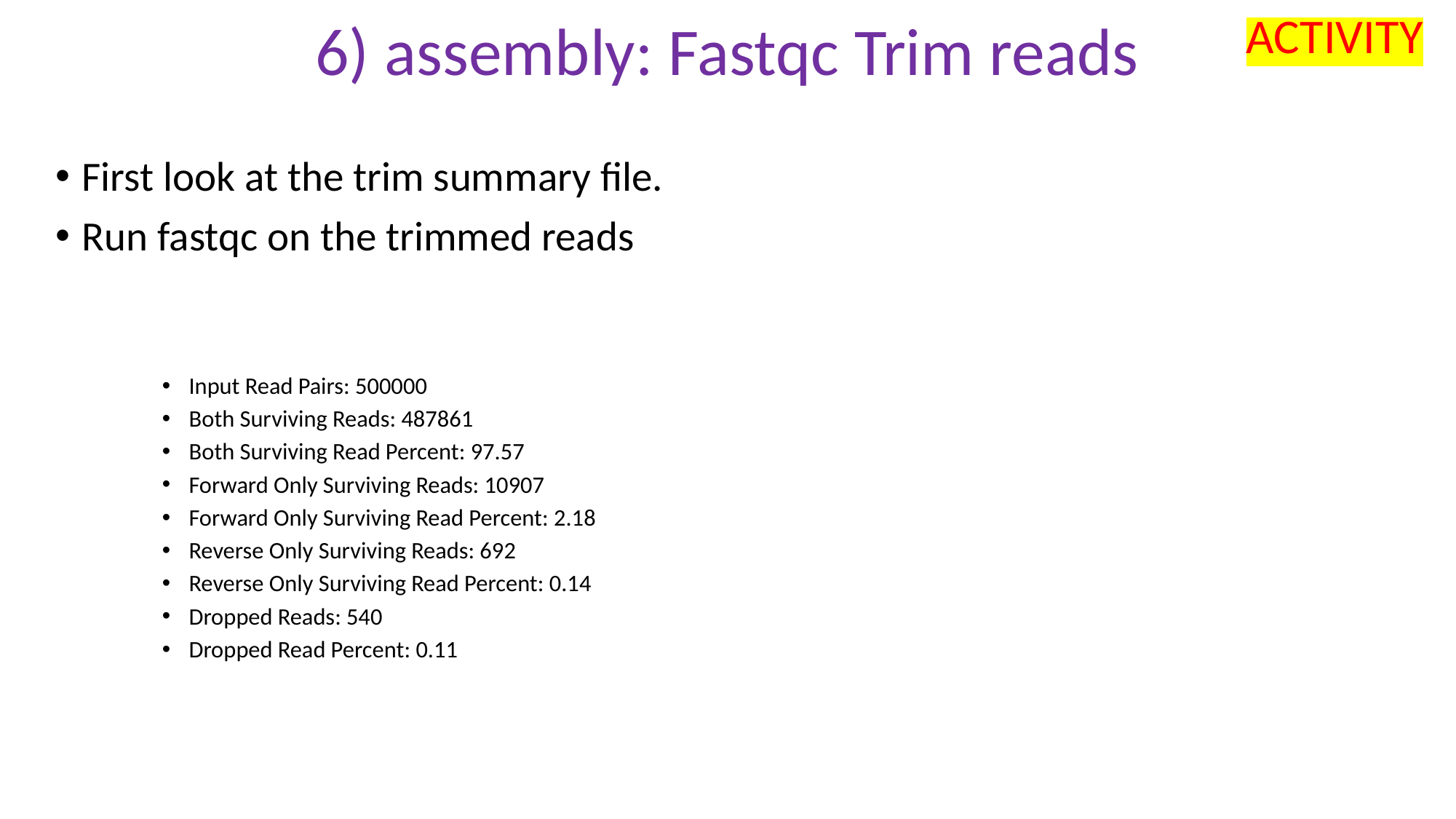

ACTIVITY
# 6) assembly: Fastqc Trim reads
First look at the trim summary file.
Run fastqc on the trimmed reads

Input Read Pairs: 500000
Both Surviving Reads: 487861
Both Surviving Read Percent: 97.57
Forward Only Surviving Reads: 10907
Forward Only Surviving Read Percent: 2.18
Reverse Only Surviving Reads: 692
Reverse Only Surviving Read Percent: 0.14
Dropped Reads: 540
Dropped Read Percent: 0.11